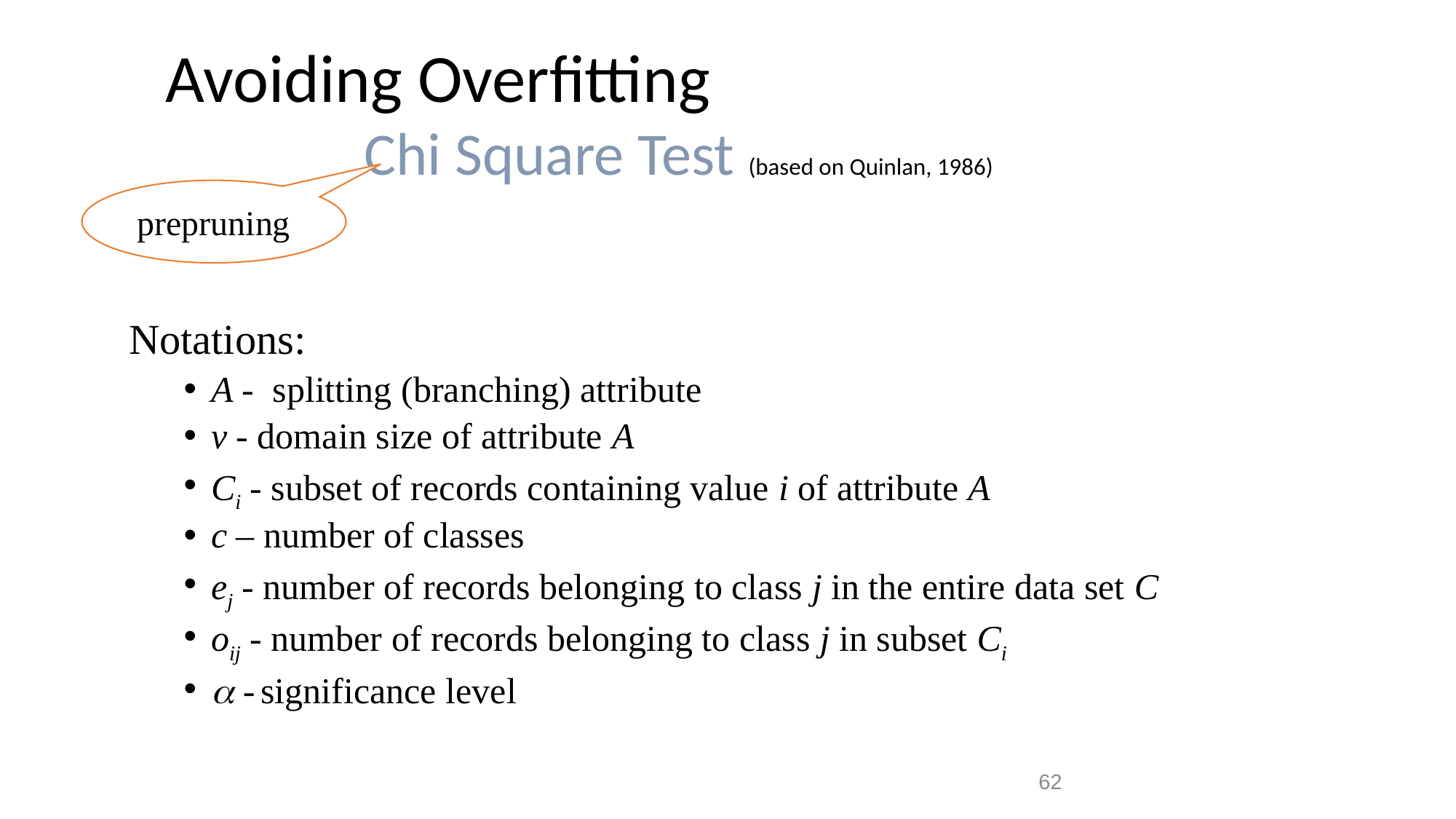

# Avoiding Overfitting Chi Square Test (based on Quinlan, 1986)
prepruning

Notations:
A -  splitting (branching) attribute
v - domain size of attribute A
Ci - subset of records containing value i of attribute A
c – number of classes
ej - number of records belonging to class j in the entire data set C
oij - number of records belonging to class j in subset Ci
α - significance level

62